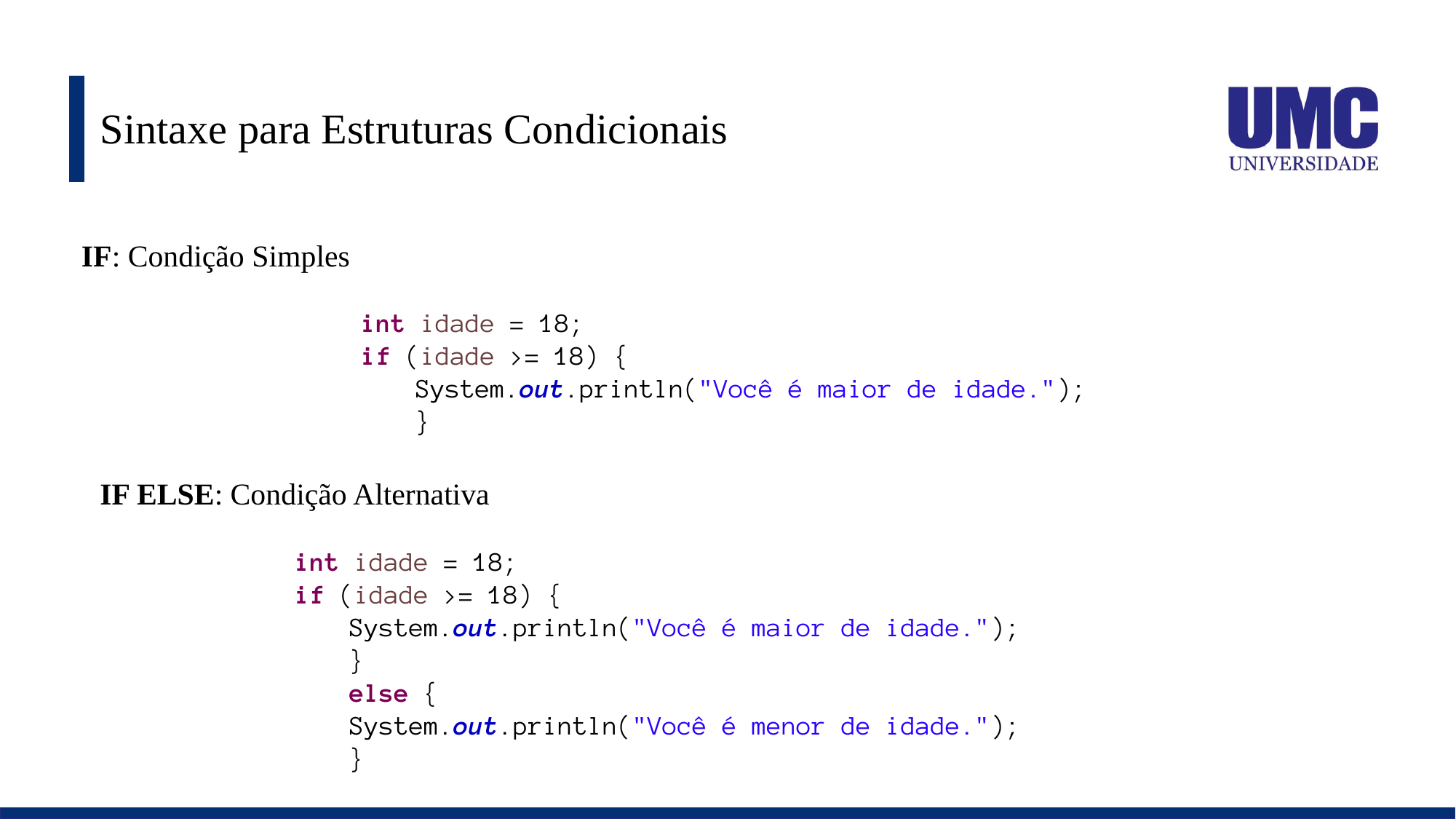

# Sintaxe para Estruturas Condicionais
IF: Condição Simples
int idade = 18;
if (idade >= 18) {
System.out.println("Você é maior de idade.");
}
IF ELSE: Condição Alternativa
int idade = 18;
if (idade >= 18) {
System.out.println("Você é maior de idade.");
}
else {
System.out.println("Você é menor de idade.");
}